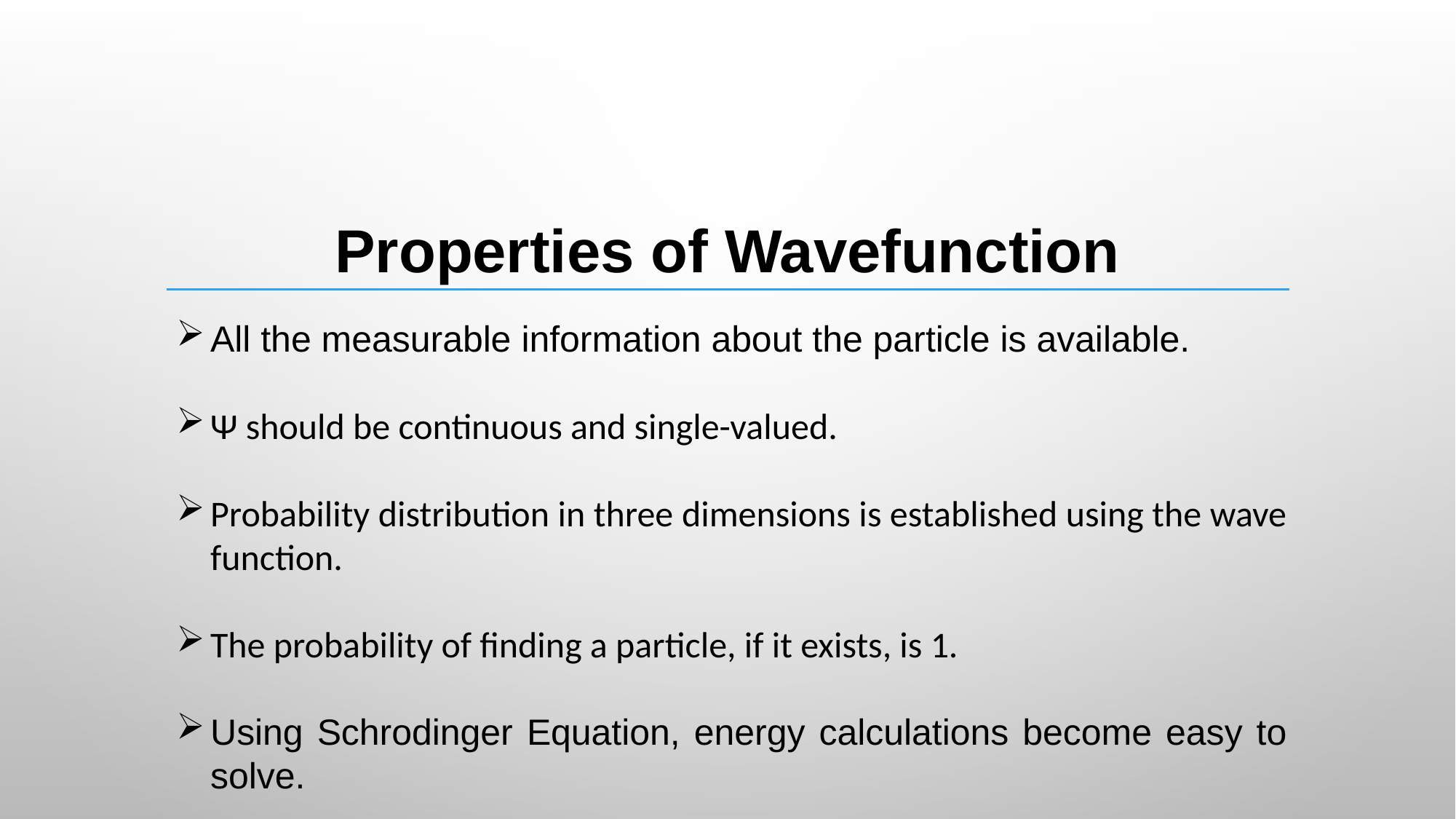

Properties of Wavefunction
All the measurable information about the particle is available.

Ψ should be continuous and single-valued.

Probability distribution in three dimensions is established using the wave function.

The probability of finding a particle, if it exists, is 1.

Using Schrodinger Equation, energy calculations become easy to solve.